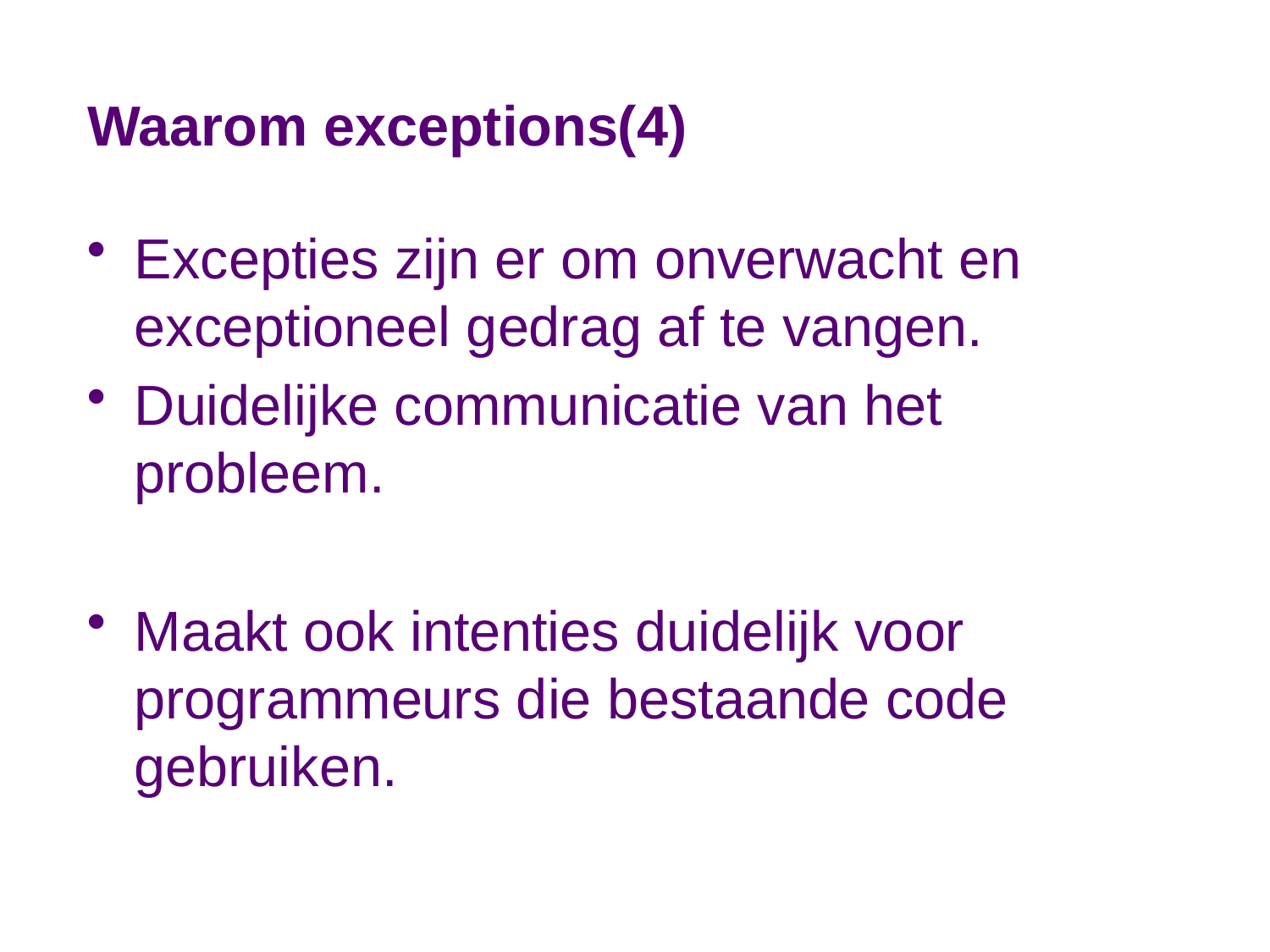

# Waarom exceptions(4)
Excepties zijn er om onverwacht en exceptioneel gedrag af te vangen.
Duidelijke communicatie van het probleem.

Maakt ook intenties duidelijk voor programmeurs die bestaande code gebruiken.